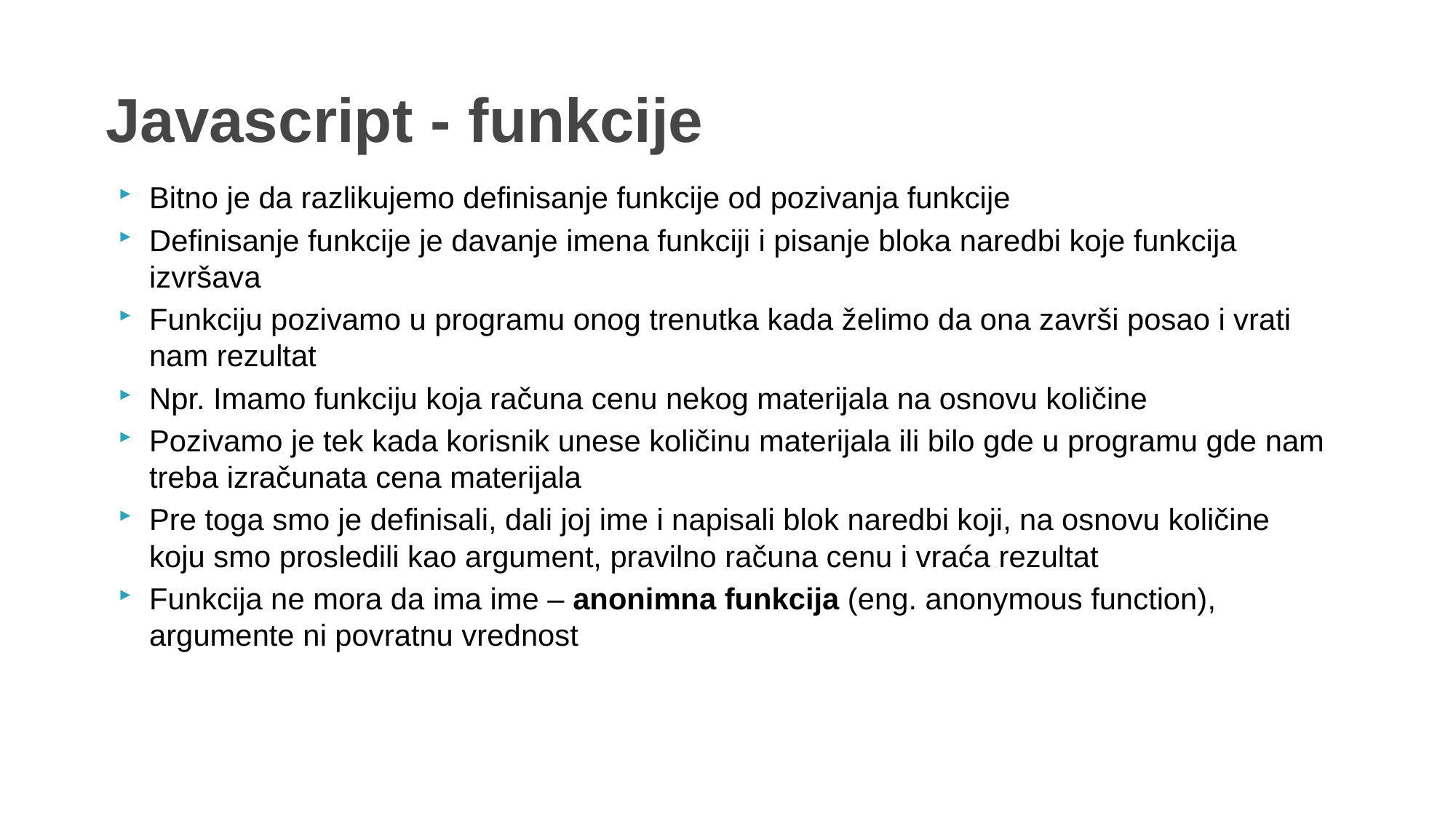

# Javascript - funkcije
Bitno je da razlikujemo definisanje funkcije od pozivanja funkcije
Definisanje funkcije je davanje imena funkciji i pisanje bloka naredbi koje funkcija izvršava
Funkciju pozivamo u programu onog trenutka kada želimo da ona završi posao i vrati nam rezultat
Npr. Imamo funkciju koja računa cenu nekog materijala na osnovu količine
Pozivamo je tek kada korisnik unese količinu materijala ili bilo gde u programu gde nam treba izračunata cena materijala
Pre toga smo je definisali, dali joj ime i napisali blok naredbi koji, na osnovu količine koju smo prosledili kao argument, pravilno računa cenu i vraća rezultat
Funkcija ne mora da ima ime – anonimna funkcija (eng. anonymous function), argumente ni povratnu vrednost